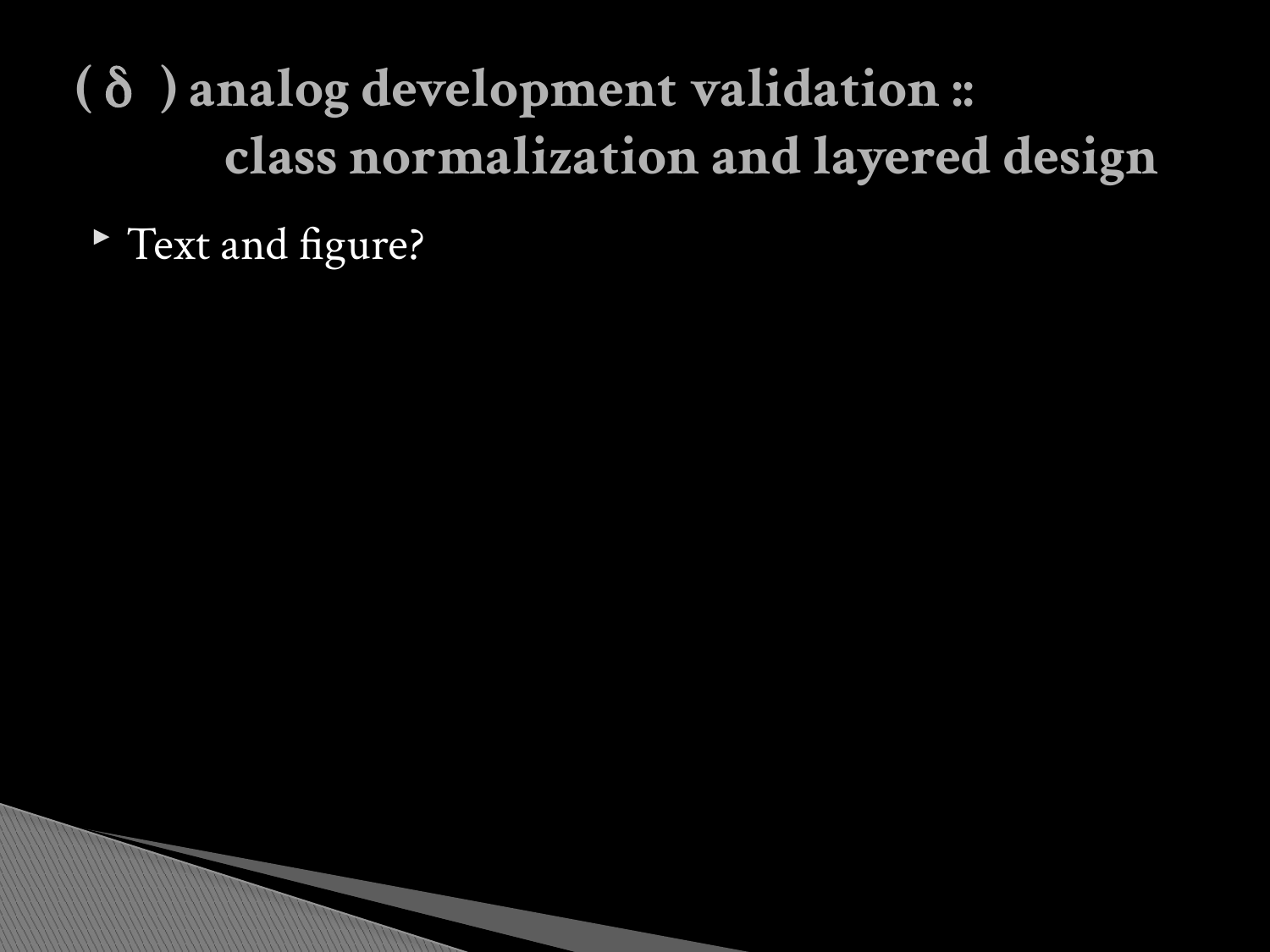

# ( δ ) analog development validation :: class normalization and layered design
Text and figure?